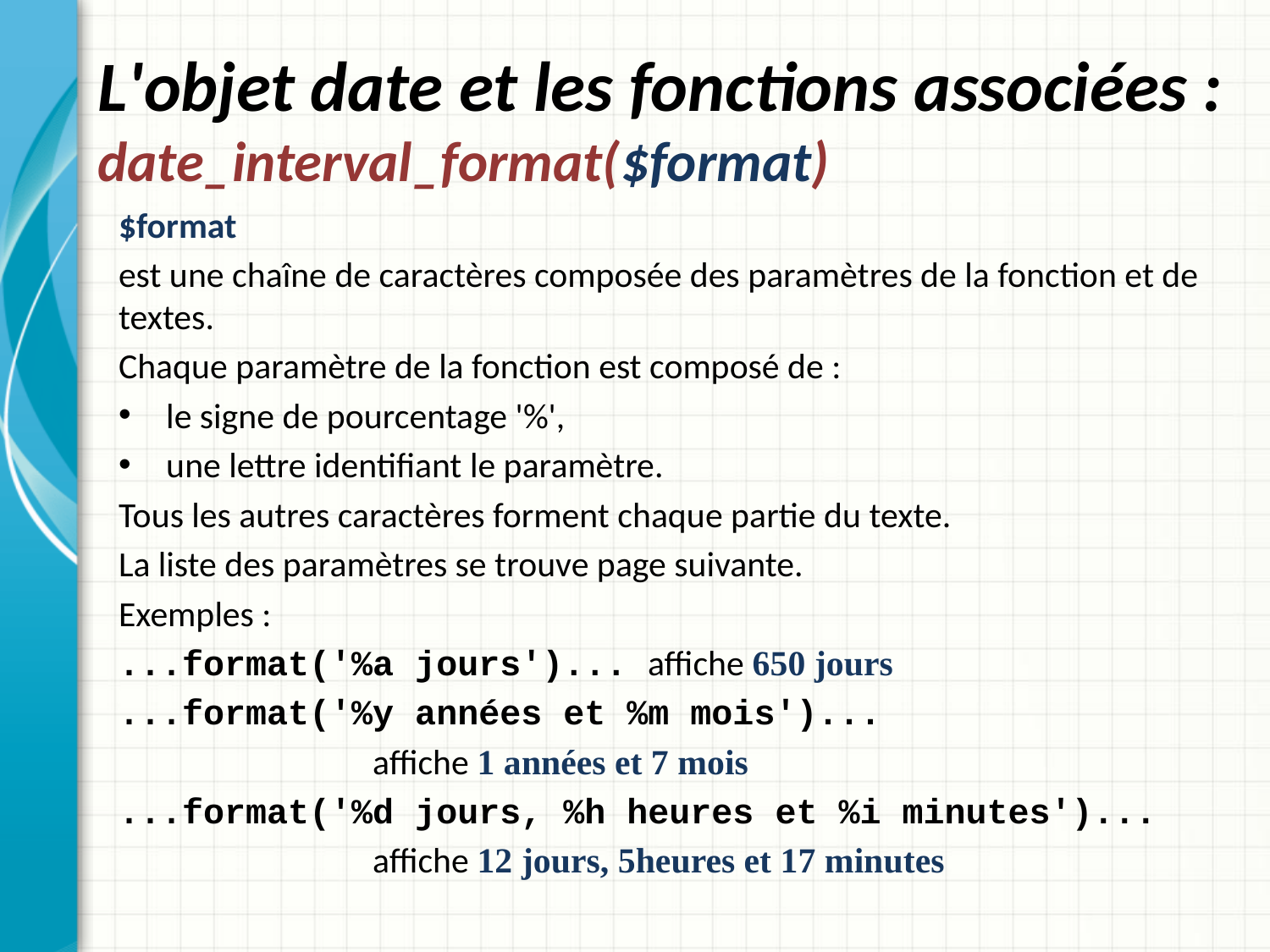

# L'objet date et les fonctions associées : date_interval_format($format)
$format
est une chaîne de caractères composée des paramètres de la fonction et de textes.
Chaque paramètre de la fonction est composé de :
le signe de pourcentage '%',
une lettre identifiant le paramètre.
Tous les autres caractères forment chaque partie du texte.
La liste des paramètres se trouve page suivante.
Exemples :
...format('%a jours')... affiche 650 jours
...format('%y années et %m mois')...
		affiche 1 années et 7 mois
...format('%d jours, %h heures et %i minutes')...
		affiche 12 jours, 5heures et 17 minutes